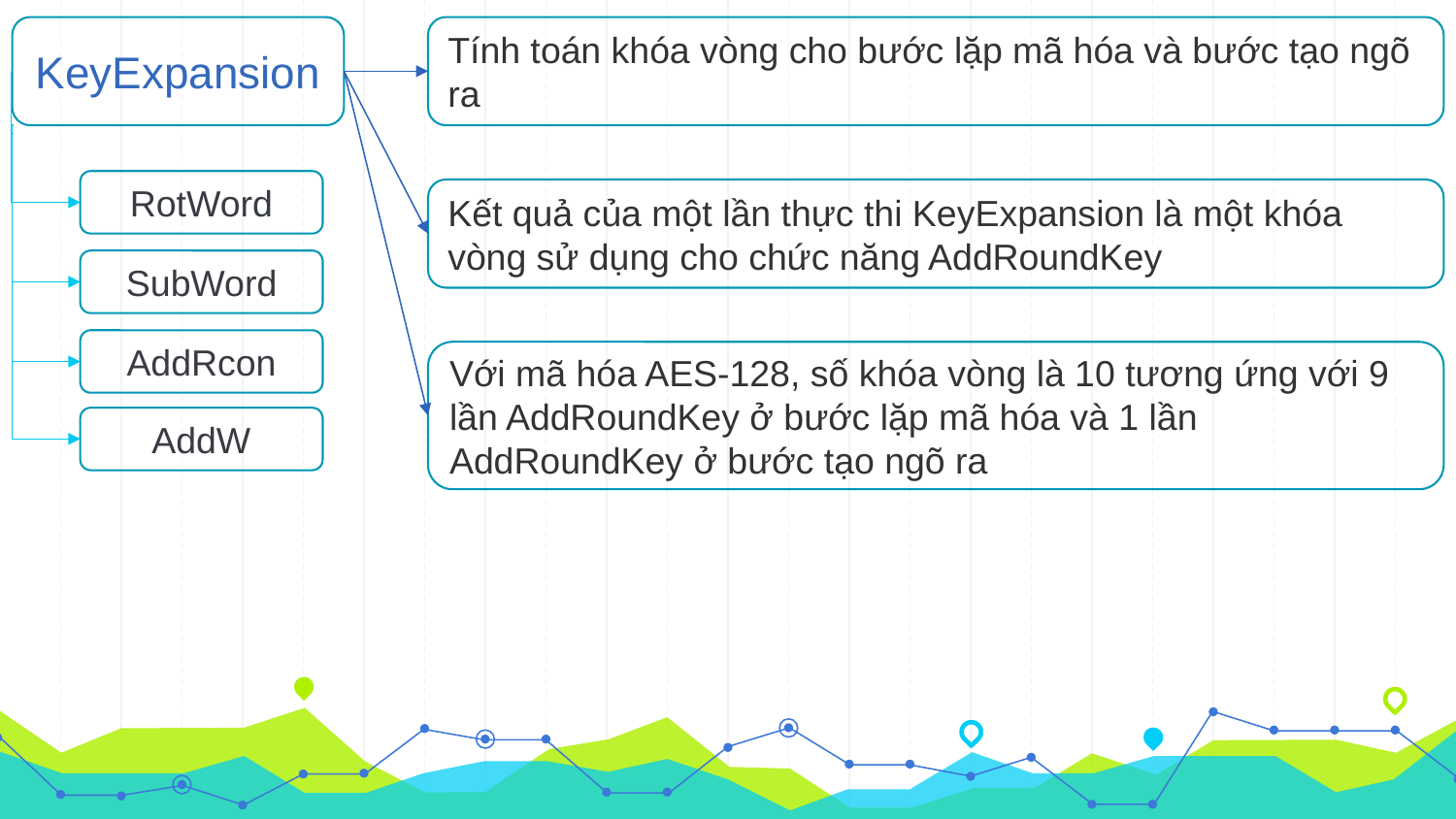

KeyExpansion
Tính toán khóa vòng cho bước lặp mã hóa và bước tạo ngõ ra
RotWord
Kết quả của một lần thực thi KeyExpansion là một khóa vòng sử dụng cho chức năng AddRoundKey
SubWord
AddRcon
Với mã hóa AES-128, số khóa vòng là 10 tương ứng với 9 lần AddRoundKey ở bước lặp mã hóa và 1 lần AddRoundKey ở bước tạo ngõ ra
AddW